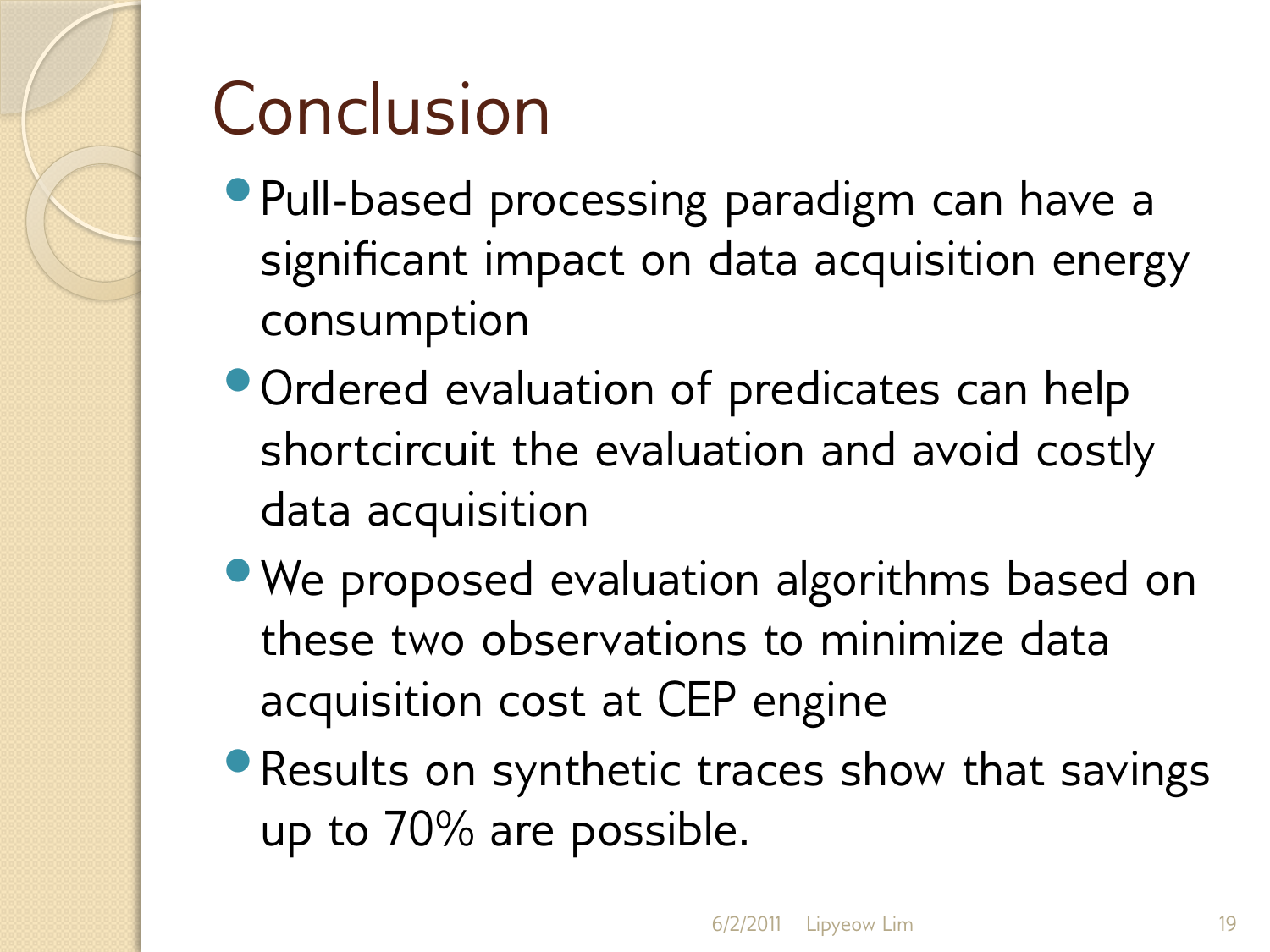

# Conclusion
Pull-based processing paradigm can have a significant impact on data acquisition energy consumption
Ordered evaluation of predicates can help shortcircuit the evaluation and avoid costly data acquisition
We proposed evaluation algorithms based on these two observations to minimize data acquisition cost at CEP engine
Results on synthetic traces show that savings up to 70% are possible.
6/2/2011
Lipyeow Lim
19